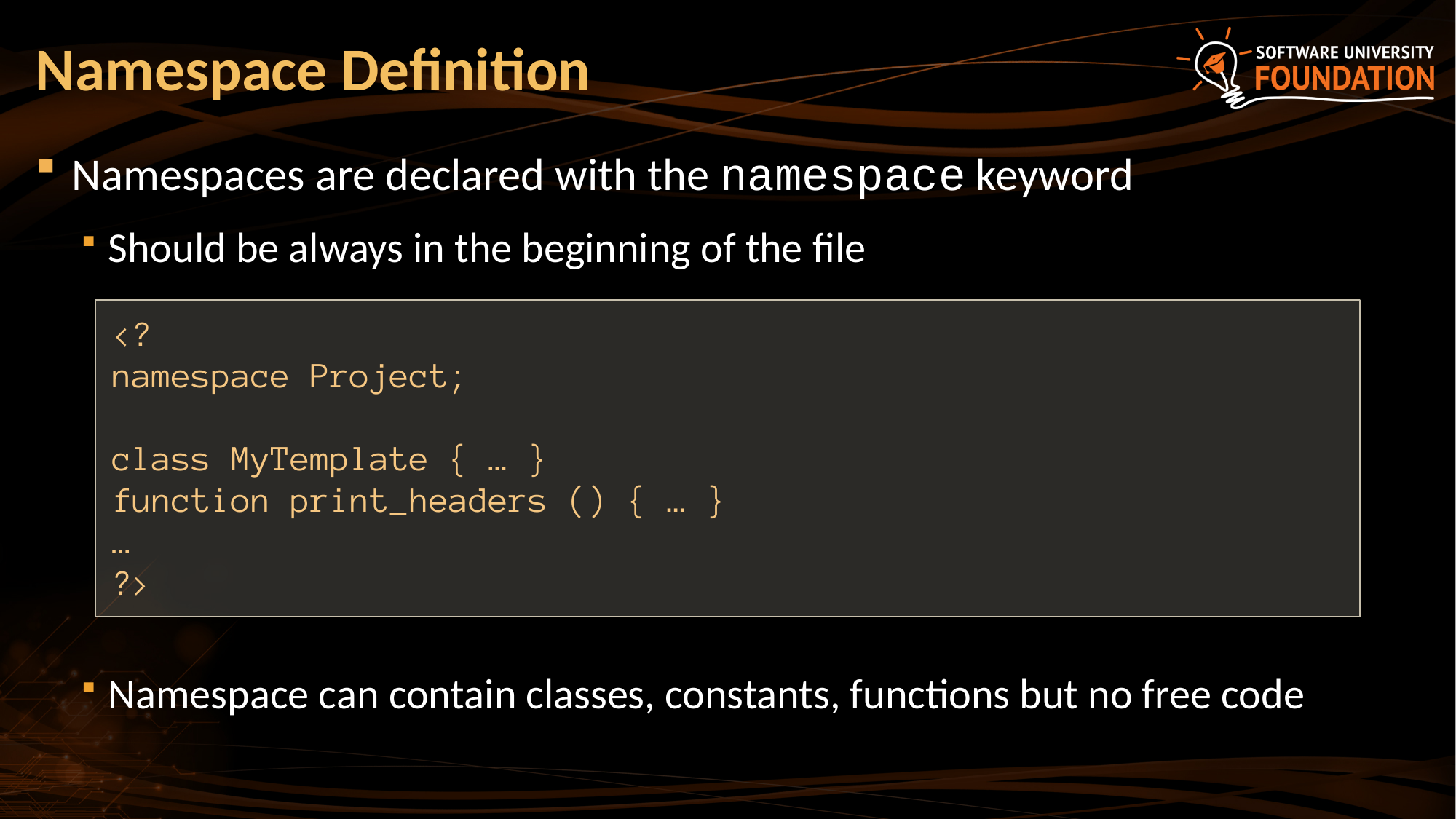

# Namespace Definition
Namespaces are declared with the namespace keyword
Should be always in the beginning of the file

Namespace can contain classes, constants, functions but no free code
<?
namespace Project;

class MyTemplate { … }
function print_headers () { … }
…
?>